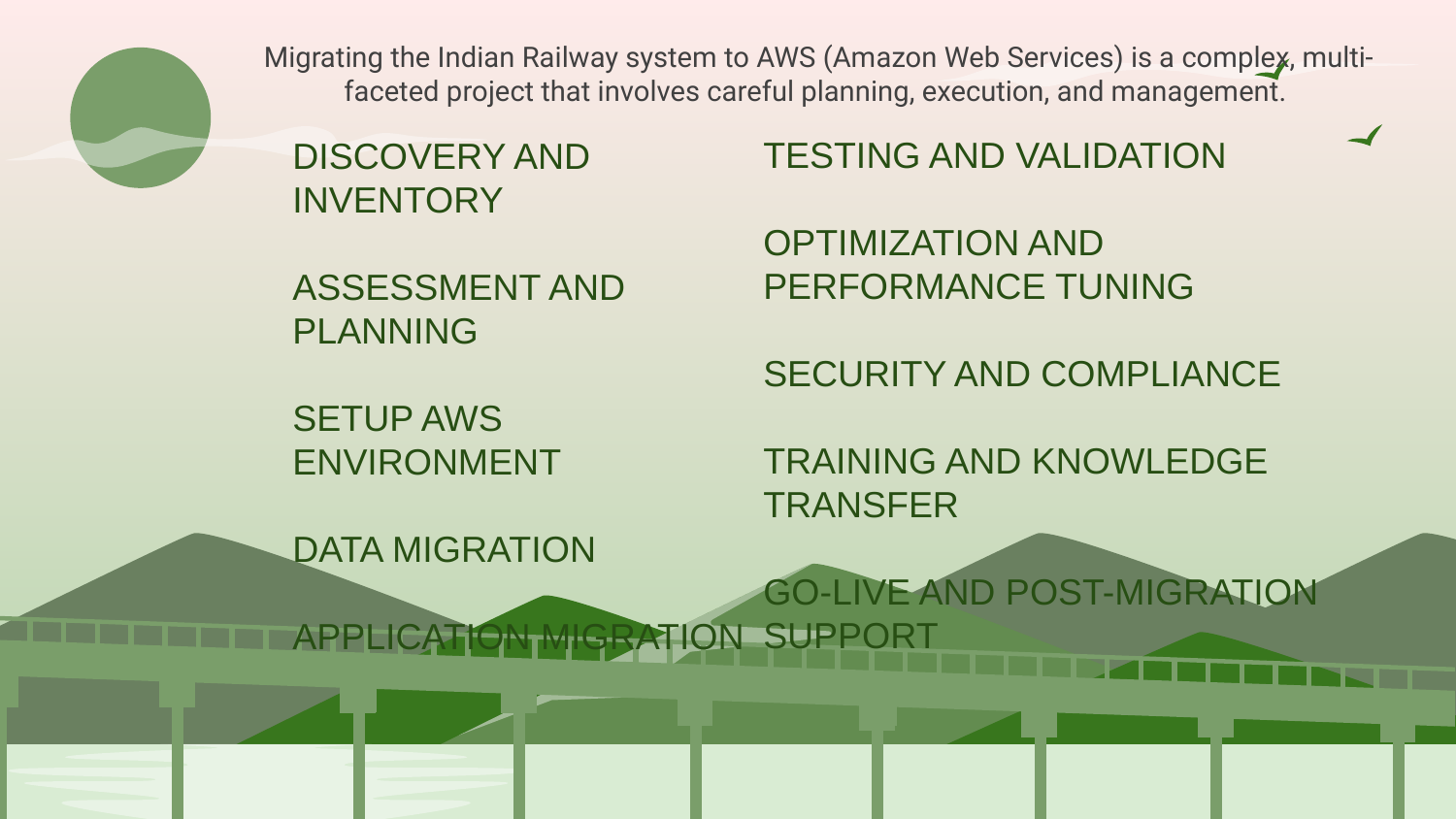

# Migrating the Indian Railway system to AWS (Amazon Web Services) is a complex, multi-faceted project that involves careful planning, execution, and management.

TESTING AND VALIDATION

OPTIMIZATION AND PERFORMANCE TUNING

SECURITY AND COMPLIANCE

TRAINING AND KNOWLEDGE TRANSFER

GO-LIVE AND POST-MIGRATION SUPPORT

DISCOVERY AND INVENTORY

ASSESSMENT AND PLANNING

SETUP AWS ENVIRONMENT

DATA MIGRATION

APPLICATION MIGRATION